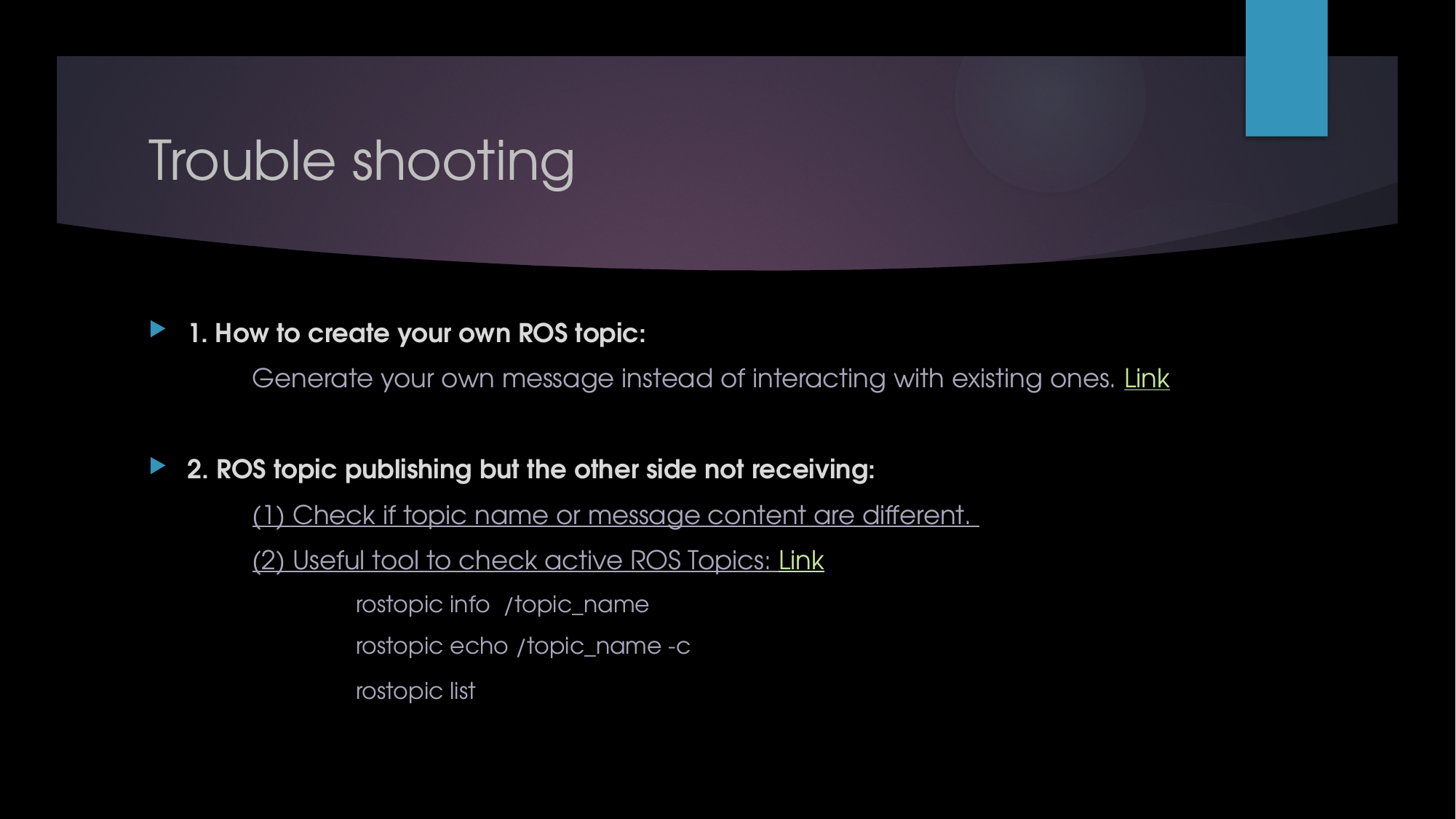

# Trouble shooting
1. How to create your own ROS topic:
	Generate your own message instead of interacting with existing ones. Link

2. ROS topic publishing but the other side not receiving:
	(1) Check if topic name or message content are different.
	(2) Useful tool to check active ROS Topics: Link
		rostopic info  /topic_name
		rostopic echo /topic_name -c
		rostopic list